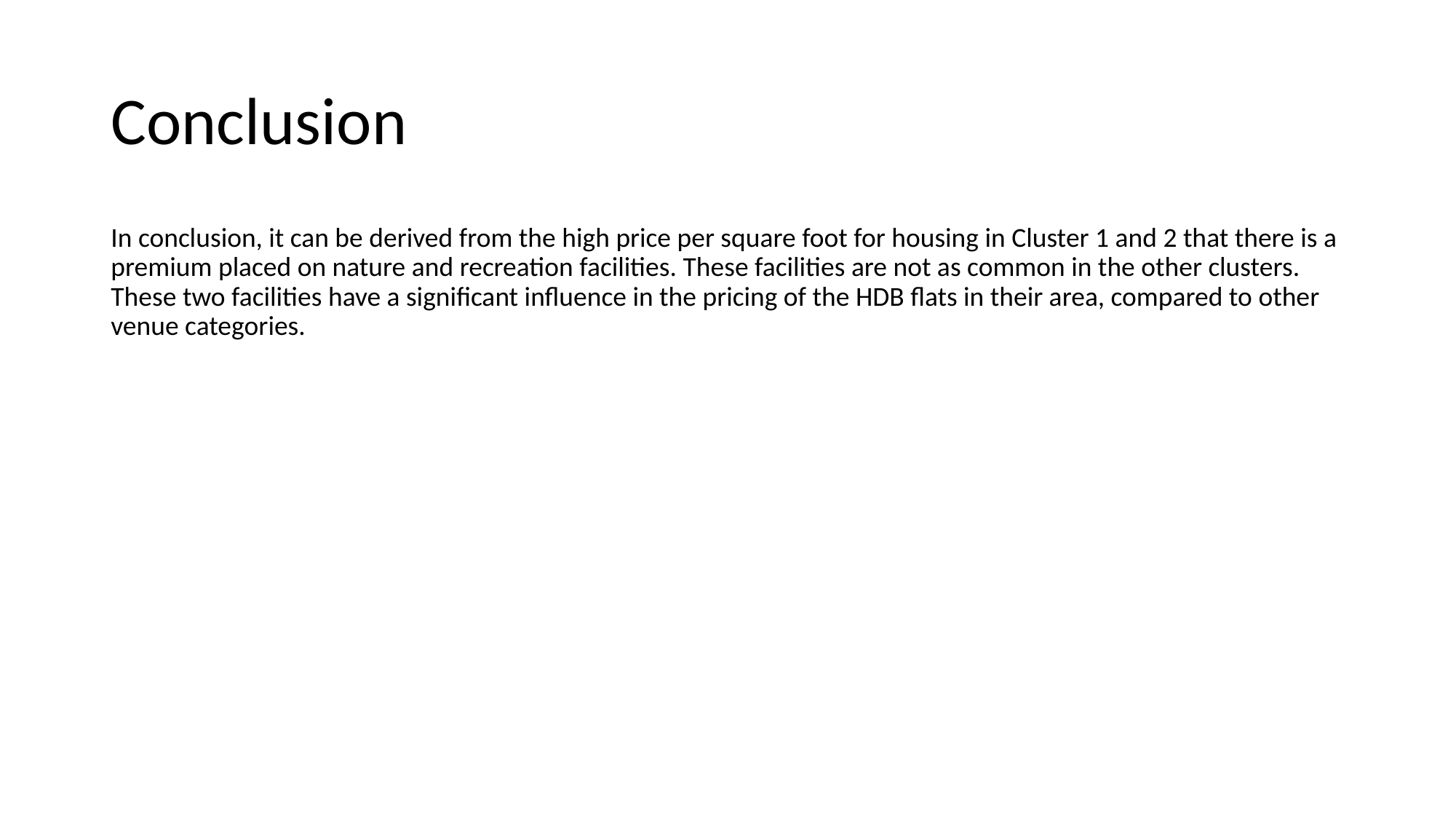

# Conclusion
In conclusion, it can be derived from the high price per square foot for housing in Cluster 1 and 2 that there is a premium placed on nature and recreation facilities. These facilities are not as common in the other clusters. These two facilities have a significant influence in the pricing of the HDB flats in their area, compared to other venue categories.